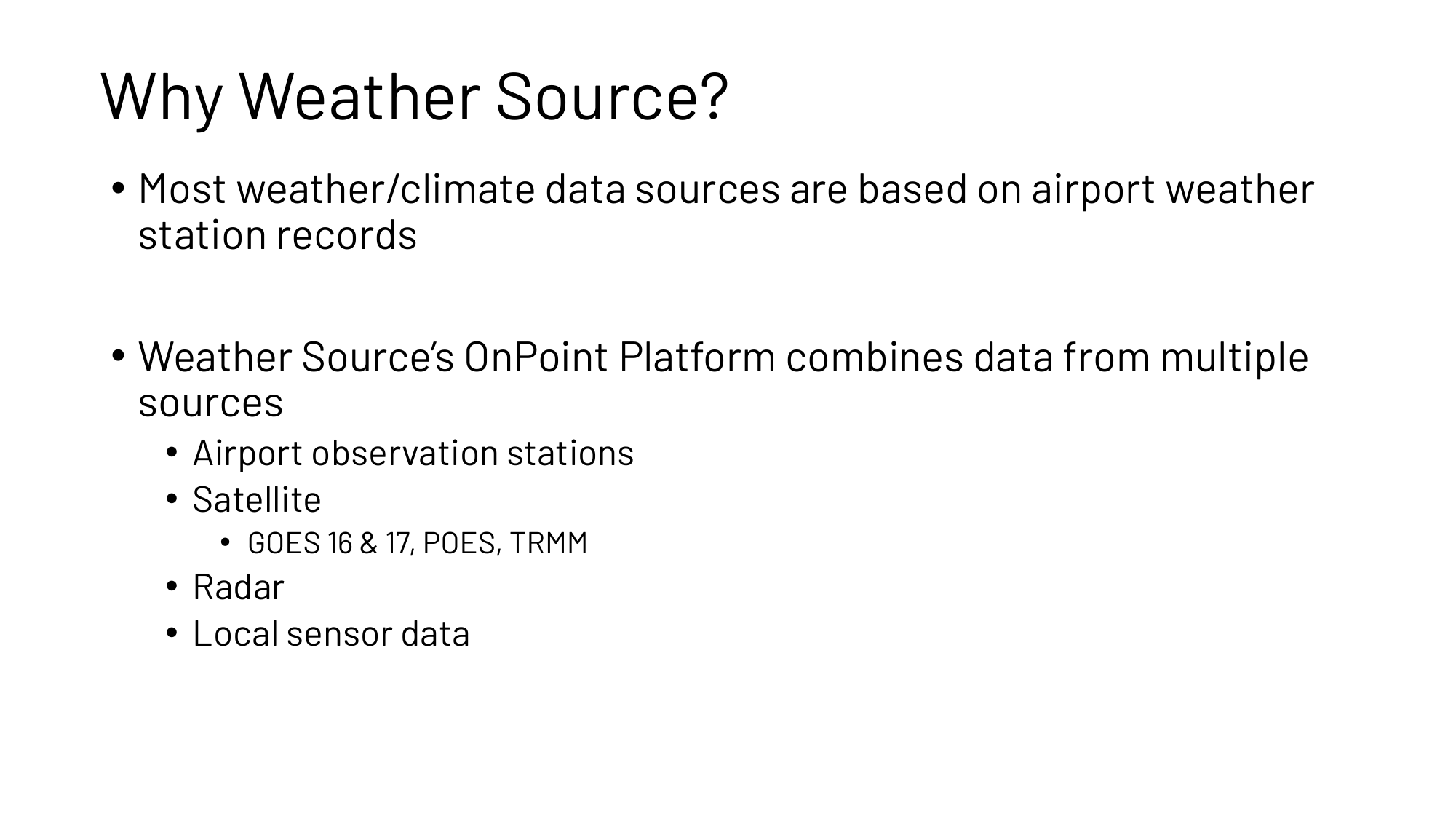

# Why Weather Source?
Most weather/climate data sources are based on airport weather station records

Weather Source’s OnPoint Platform combines data from multiple sources
Airport observation stations
Satellite
GOES 16 & 17, POES, TRMM
Radar
Local sensor data